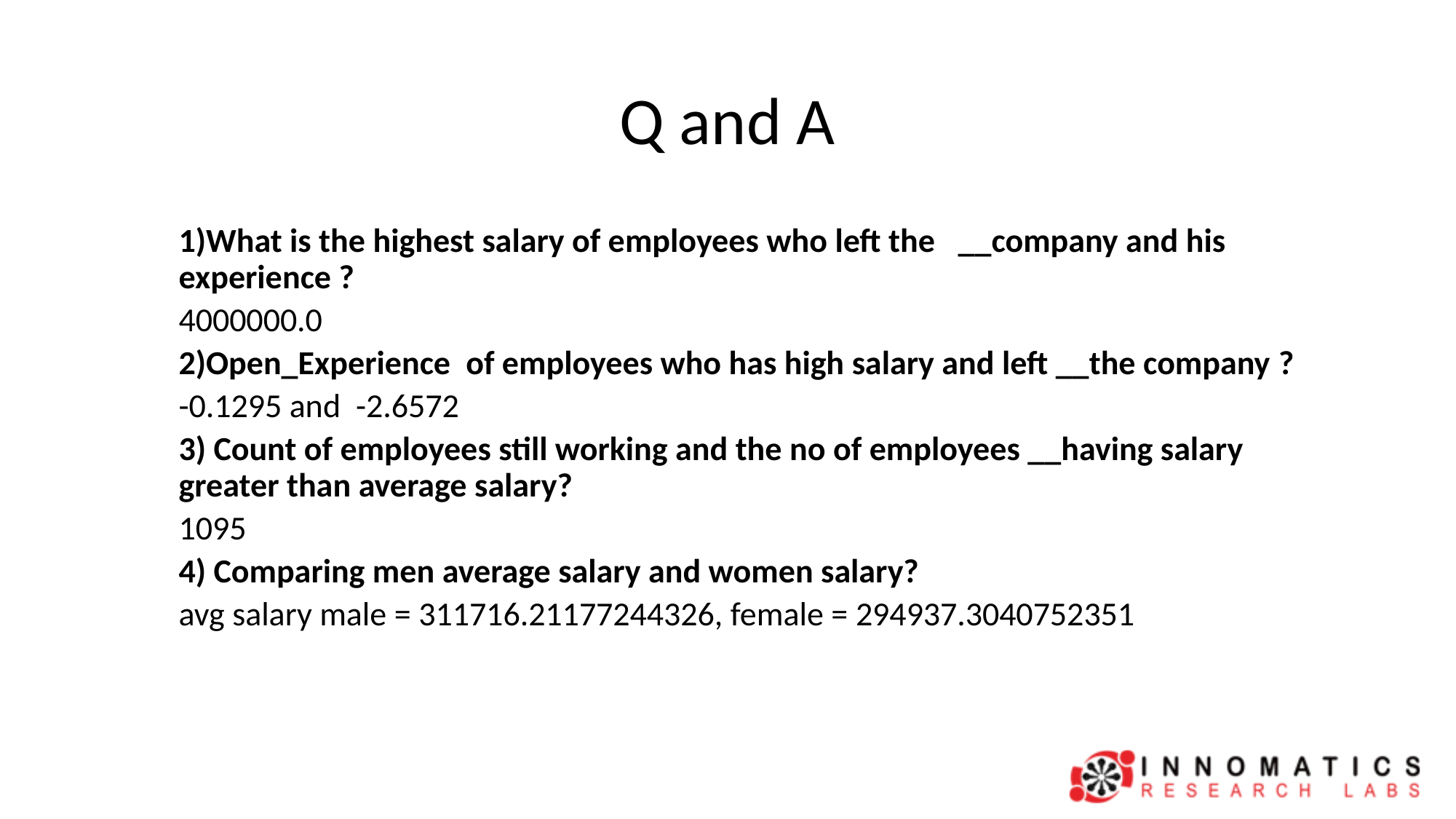

# Q and A
1)What is the highest salary of employees who left the   __company and his experience ?
	4000000.0
2)Open_Experience  of employees who has high salary and left __the company ?
	-0.1295 and  -2.6572
3) Count of employees still working and the no of employees __having salary greater than average salary?
	1095
4) Comparing men average salary and women salary?
	avg salary male = 311716.21177244326, female = 294937.3040752351